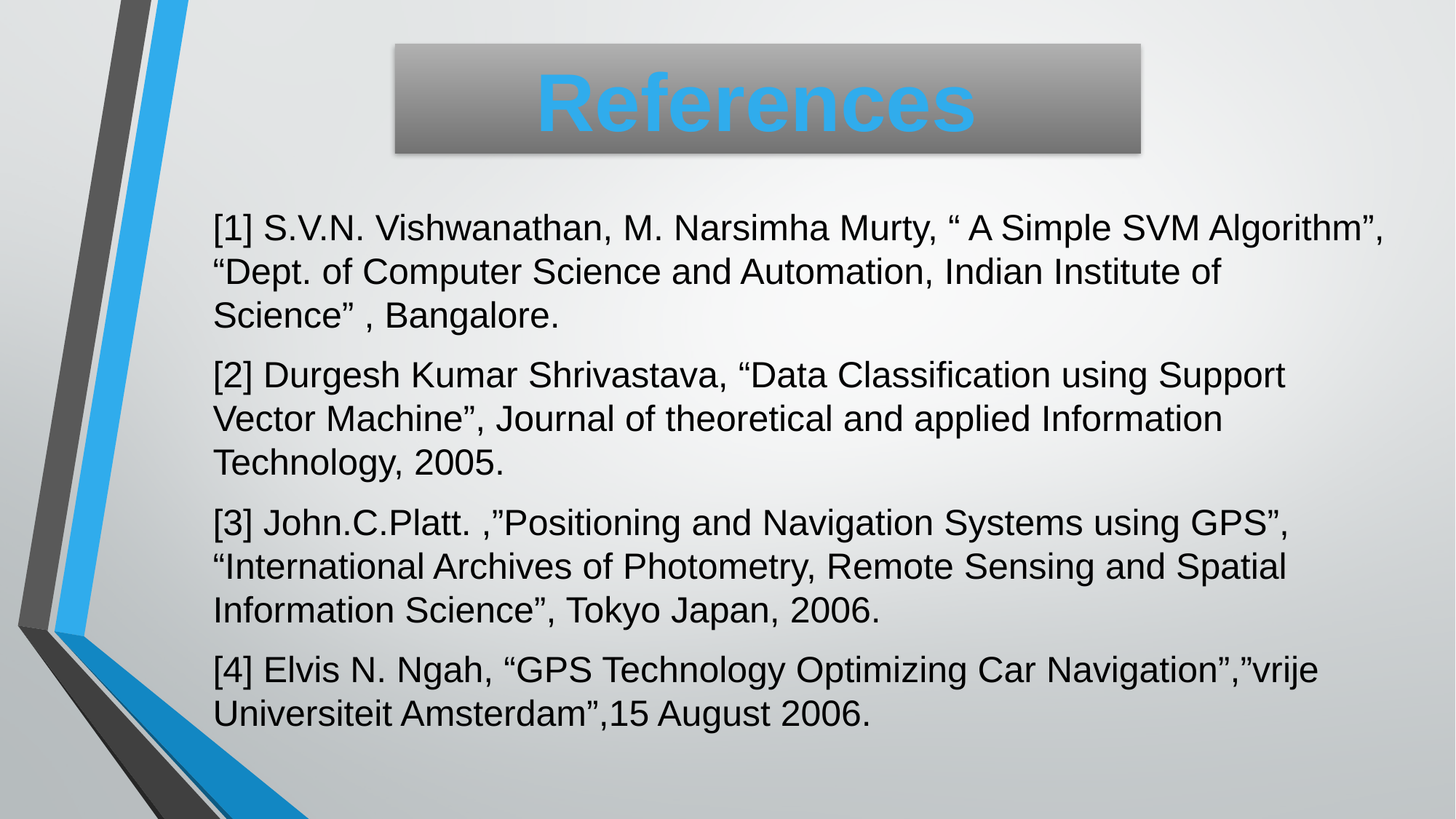

References
[1] S.V.N. Vishwanathan, M. Narsimha Murty, “ A Simple SVM Algorithm”, “Dept. of Computer Science and Automation, Indian Institute of Science” , Bangalore.
[2] Durgesh Kumar Shrivastava, “Data Classification using Support Vector Machine”, Journal of theoretical and applied Information Technology, 2005.
[3] John.C.Platt. ,”Positioning and Navigation Systems using GPS”, “International Archives of Photometry, Remote Sensing and Spatial Information Science”, Tokyo Japan, 2006.
[4] Elvis N. Ngah, “GPS Technology Optimizing Car Navigation”,”vrije Universiteit Amsterdam”,15 August 2006.